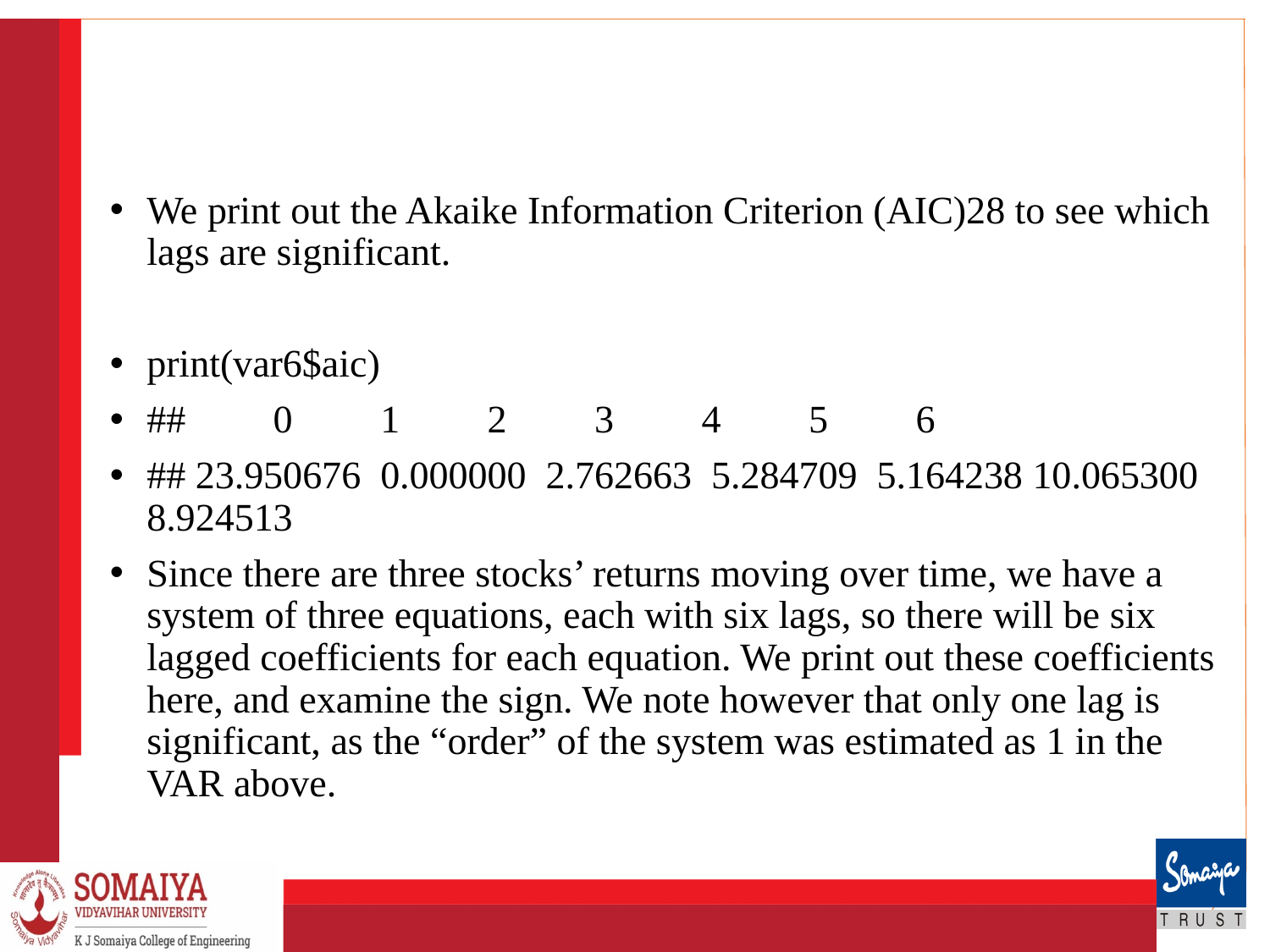

#
We print out the Akaike Information Criterion (AIC)28 to see which lags are significant.

print(var6$aic)
##         0         1         2         3         4         5         6
## 23.950676  0.000000  2.762663  5.284709  5.164238 10.065300  8.924513
Since there are three stocks’ returns moving over time, we have a system of three equations, each with six lags, so there will be six lagged coefficients for each equation. We print out these coefficients here, and examine the sign. We note however that only one lag is significant, as the “order” of the system was estimated as 1 in the VAR above.